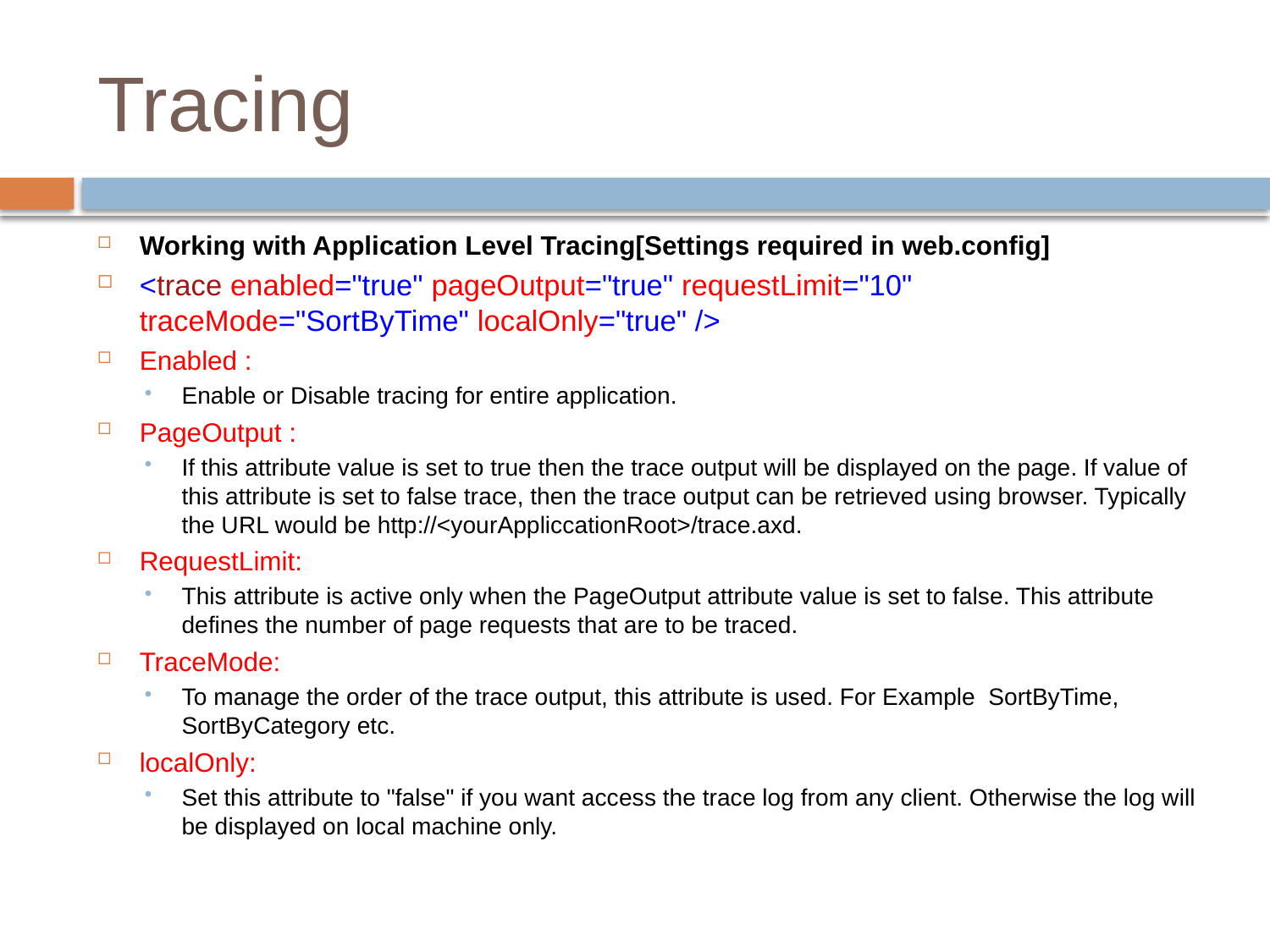

# Tracing
Working with Application Level Tracing[Settings required in web.config]
<trace enabled="true" pageOutput="true" requestLimit="10" traceMode="SortByTime" localOnly="true" />
Enabled :
Enable or Disable tracing for entire application.
PageOutput :
If this attribute value is set to true then the trace output will be displayed on the page. If value of this attribute is set to false trace, then the trace output can be retrieved using browser. Typically the URL would be http://<yourAppliccationRoot>/trace.axd.
RequestLimit:
This attribute is active only when the PageOutput attribute value is set to false. This attribute defines the number of page requests that are to be traced.
TraceMode:
To manage the order of the trace output, this attribute is used. For Example  SortByTime, SortByCategory etc.
localOnly:
Set this attribute to "false" if you want access the trace log from any client. Otherwise the log will be displayed on local machine only.